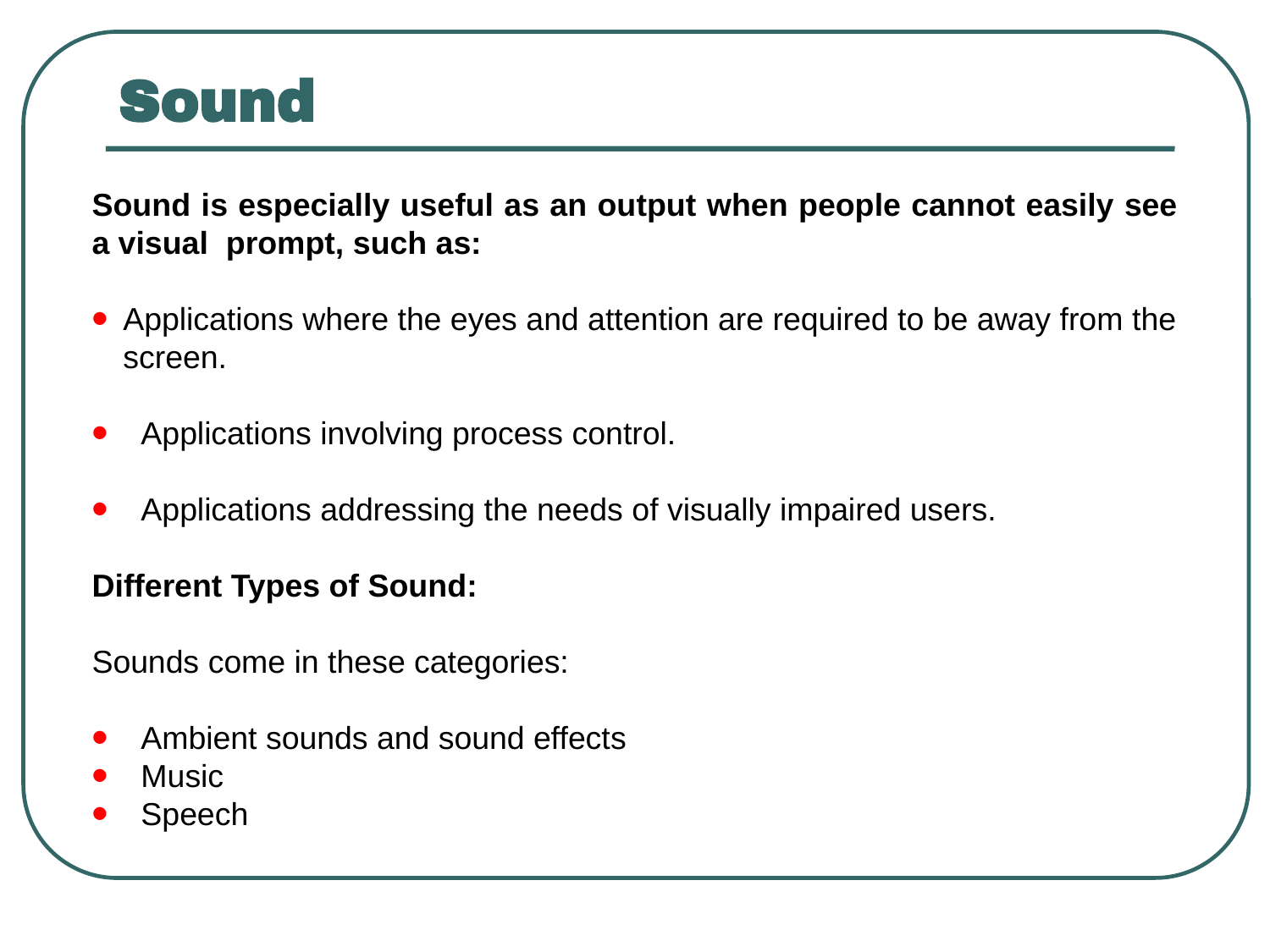

# Sound
Sound is especially useful as an output when people cannot easily see a visual  prompt, such as:

Applications where the eyes and attention are required to be away from the screen.

  Applications involving process control.

  Applications addressing the needs of visually impaired users.

Different Types of Sound:

Sounds come in these categories:

  Ambient sounds and sound effects
  Music
  Speech